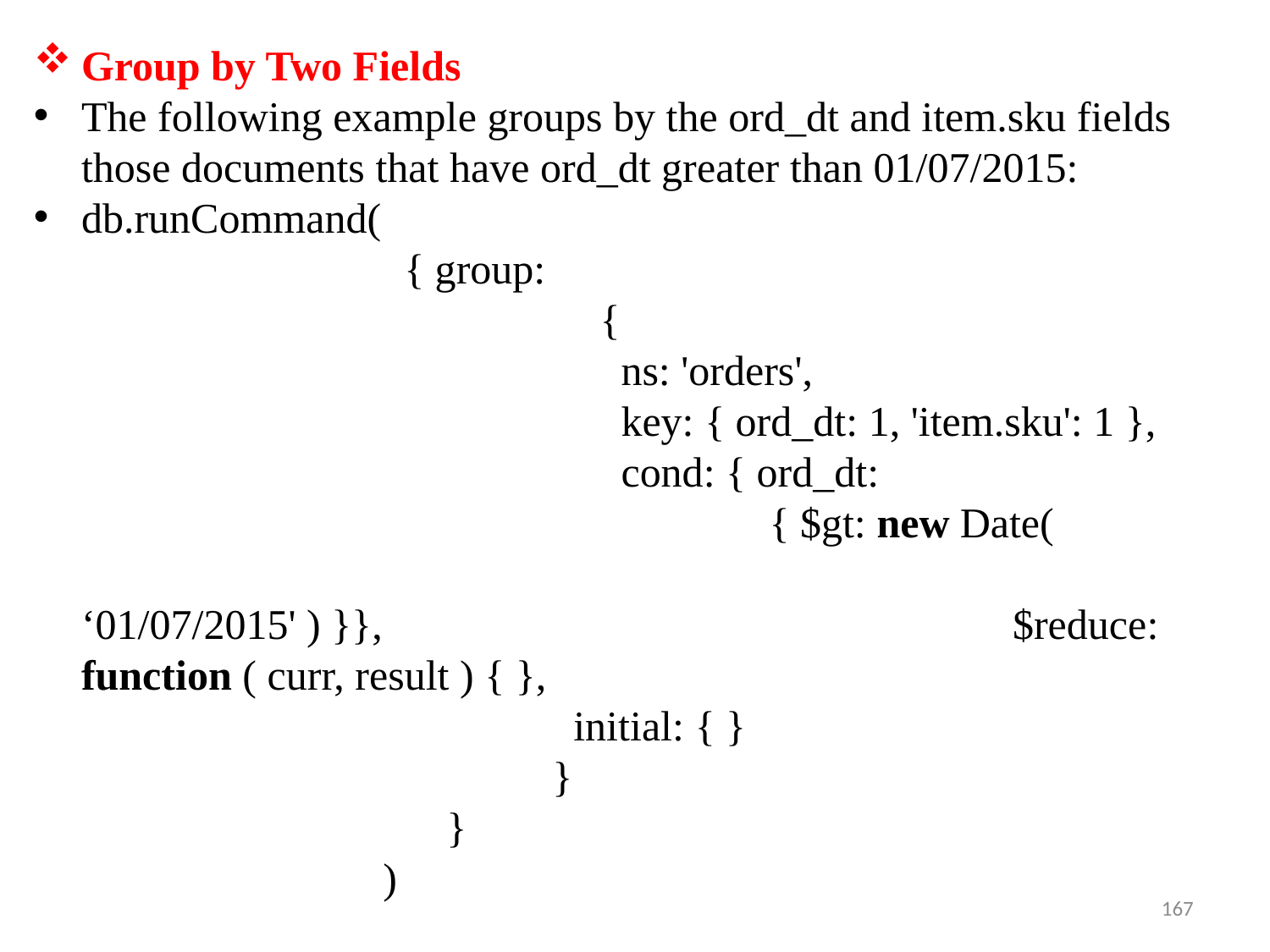

Group by Two Fields
The following example groups by the ord_dt and item.sku fields those documents that have ord_dt greater than 01/07/2015:
db.runCommand(
                                   { group:
 					 {
					   ns: 'orders',
					   key: { ord_dt: 1, 'item.sku': 1 },
				               cond: { ord_dt:
						     { $gt: new Date( 									‘01/07/2015' ) }},                				    $reduce: function ( curr, result ) { },
                                                   initial: { }
                                                 }
                                       }
                                 )

167